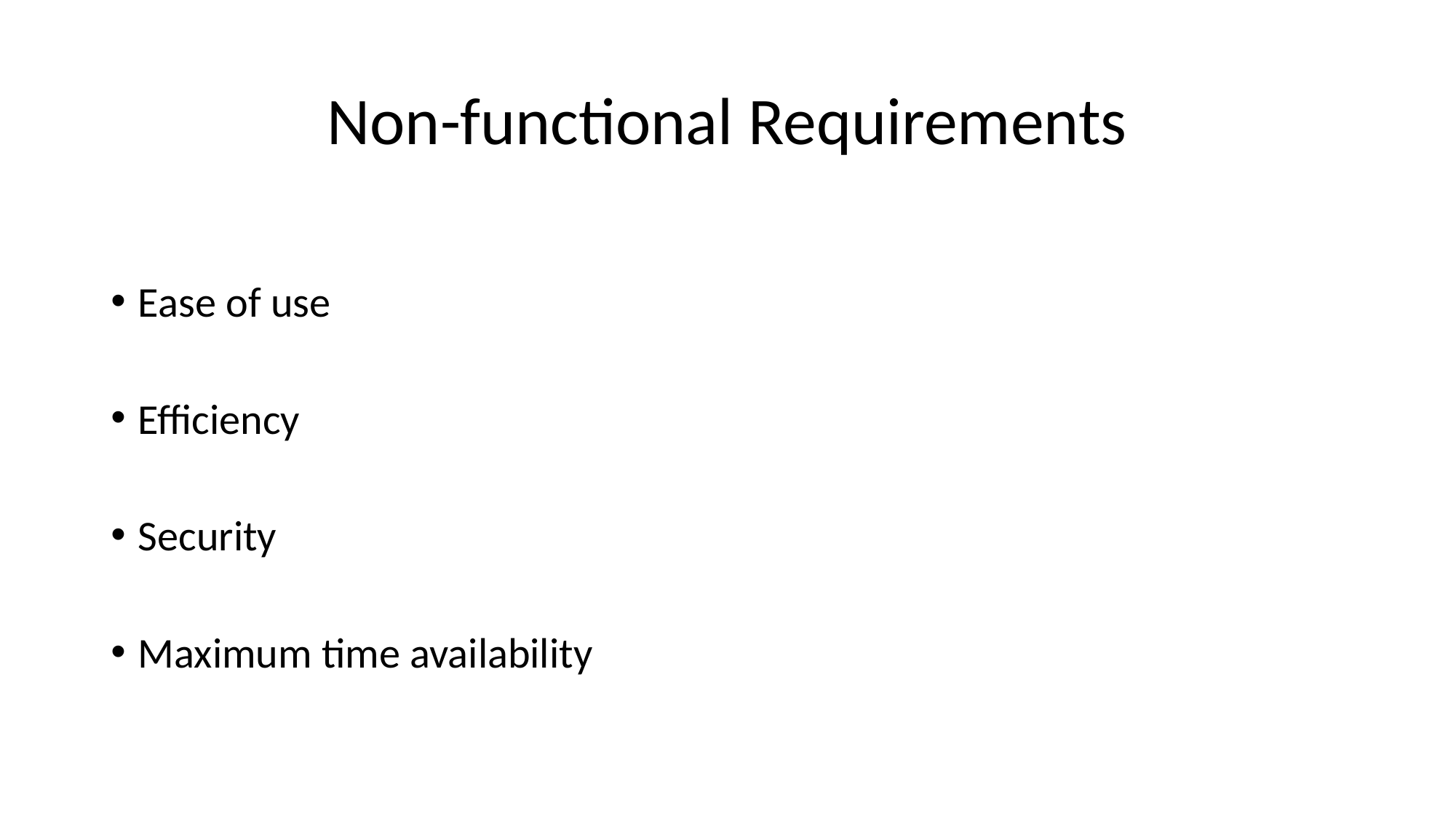

# Non-functional Requirements
Ease of use
Efficiency
Security
Maximum time availability